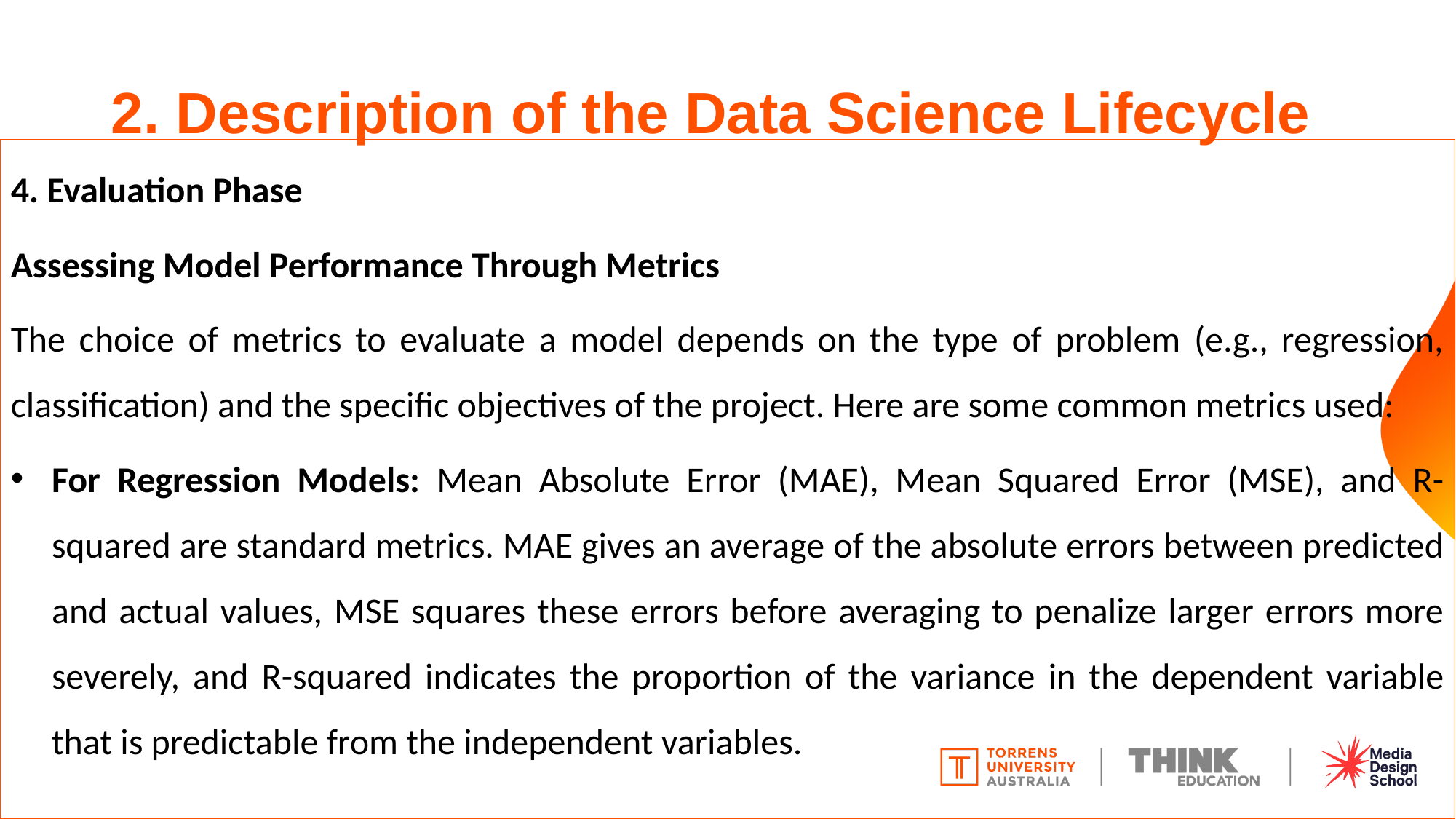

# 2. Description of the Data Science Lifecycle
4. Evaluation Phase
Assessing Model Performance Through Metrics
The choice of metrics to evaluate a model depends on the type of problem (e.g., regression, classification) and the specific objectives of the project. Here are some common metrics used:
For Regression Models: Mean Absolute Error (MAE), Mean Squared Error (MSE), and R-squared are standard metrics. MAE gives an average of the absolute errors between predicted and actual values, MSE squares these errors before averaging to penalize larger errors more severely, and R-squared indicates the proportion of the variance in the dependent variable that is predictable from the independent variables.